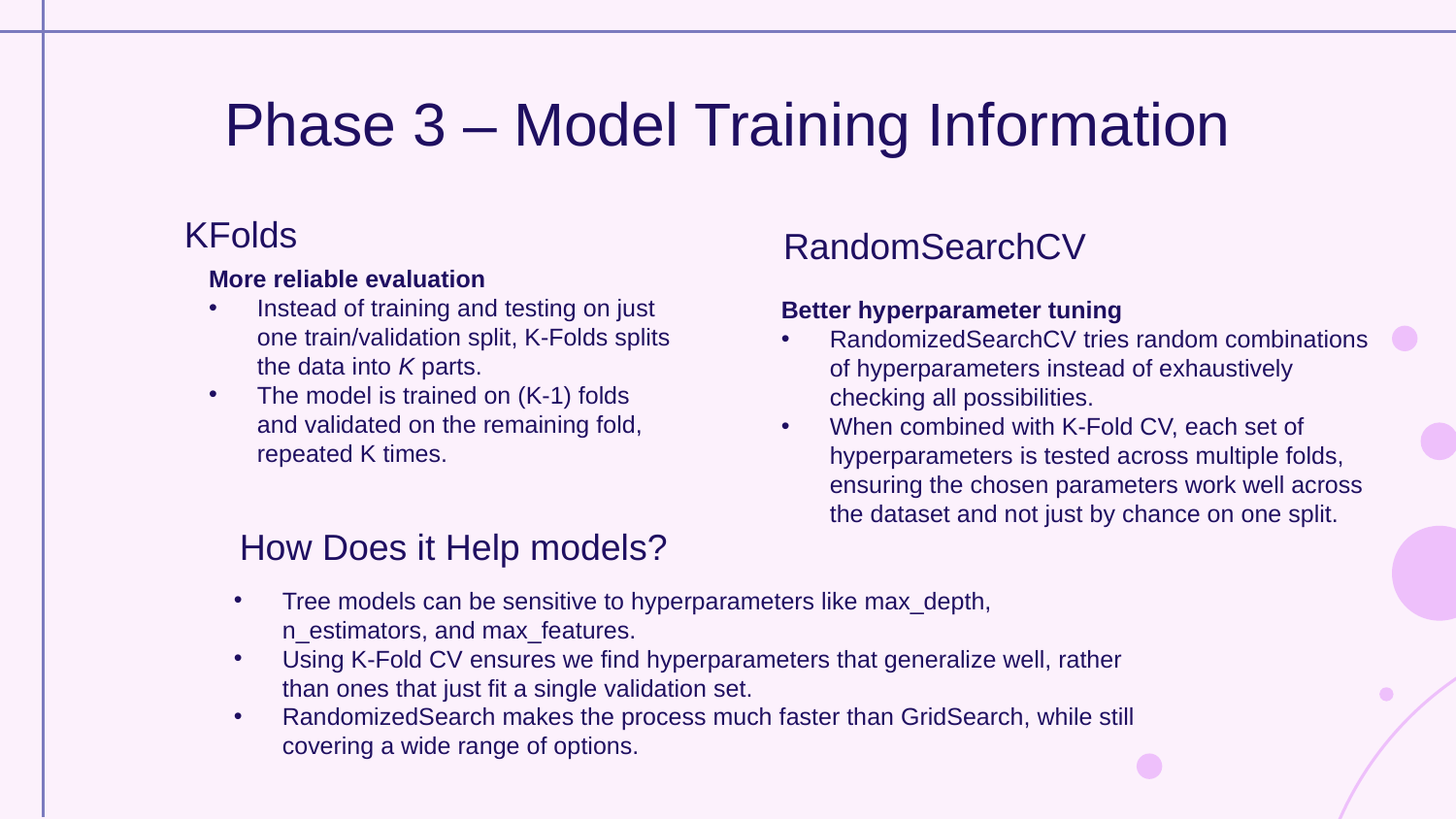

# Phase 3 – Model Training Information
KFolds
RandomSearchCV
More reliable evaluation
Instead of training and testing on just one train/validation split, K-Folds splits the data into K parts.
The model is trained on (K-1) folds and validated on the remaining fold, repeated K times.
Better hyperparameter tuning
RandomizedSearchCV tries random combinations of hyperparameters instead of exhaustively checking all possibilities.
When combined with K-Fold CV, each set of hyperparameters is tested across multiple folds, ensuring the chosen parameters work well across the dataset and not just by chance on one split.
How Does it Help models?
Tree models can be sensitive to hyperparameters like max_depth, n_estimators, and max_features.
Using K-Fold CV ensures we find hyperparameters that generalize well, rather than ones that just fit a single validation set.
RandomizedSearch makes the process much faster than GridSearch, while still covering a wide range of options.